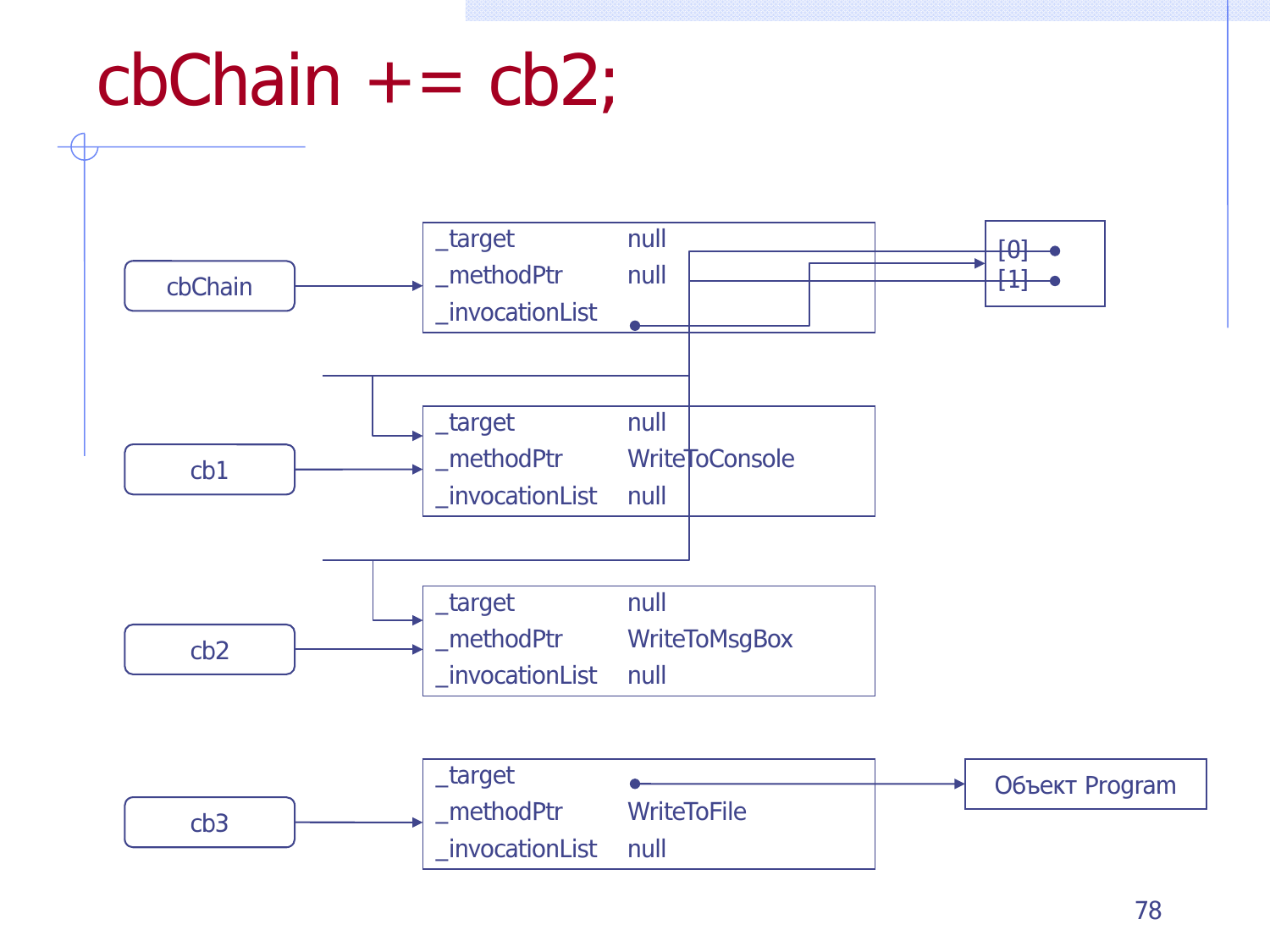

# cbChain += cb2;
[0]
[1]
| \_target | null |
| --- | --- |
| \_methodPtr | null |
| \_invocationList |  |
cbChain
| \_target | null |
| --- | --- |
| \_methodPtr | WriteToConsole |
| \_invocationList | null |
cb1
| \_target | null |
| --- | --- |
| \_methodPtr | WriteToMsgBox |
| \_invocationList | null |
cb2
| \_target |  |
| --- | --- |
| \_methodPtr | WriteToFile |
| \_invocationList | null |
Объект Program
cb3
78